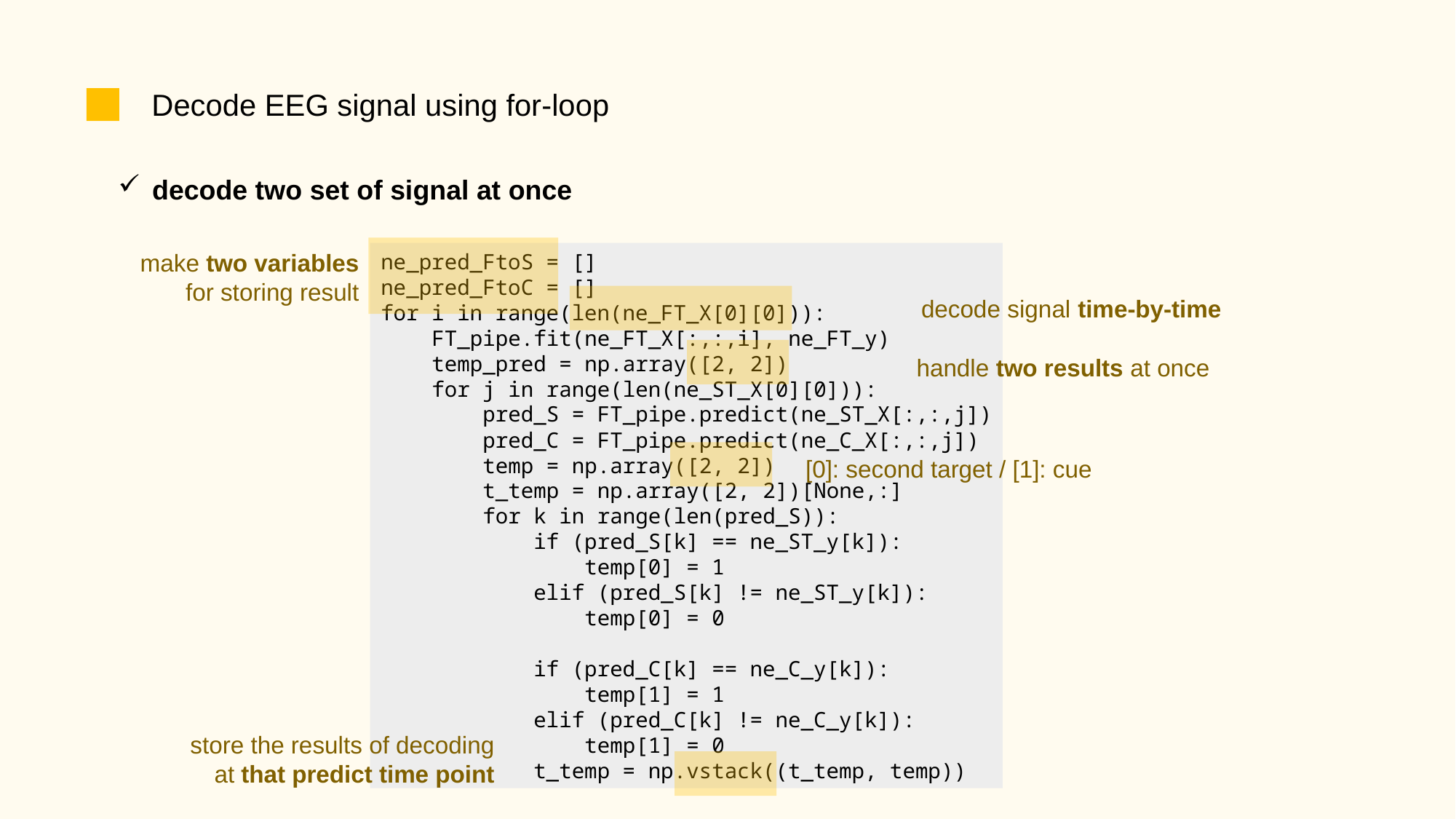

Decode EEG signal using for-loop

decode two set of signal at once

make two variables
for storing result
ne_pred_FtoS = []
ne_pred_FtoC = []
for i in range(len(ne_FT_X[0][0])):
    FT_pipe.fit(ne_FT_X[:,:,i], ne_FT_y)
    temp_pred = np.array([2, 2])
    for j in range(len(ne_ST_X[0][0])):
        pred_S = FT_pipe.predict(ne_ST_X[:,:,j])
        pred_C = FT_pipe.predict(ne_C_X[:,:,j])
        temp = np.array([2, 2])
        t_temp = np.array([2, 2])[None,:]
        for k in range(len(pred_S)):
            if (pred_S[k] == ne_ST_y[k]):
                temp[0] = 1
            elif (pred_S[k] != ne_ST_y[k]):
                temp[0] = 0

            if (pred_C[k] == ne_C_y[k]):
                temp[1] = 1
            elif (pred_C[k] != ne_C_y[k]):
                temp[1] = 0
            t_temp = np.vstack((t_temp, temp))

decode signal time-by-time

handle two results at once

[0]: second target / [1]: cue
store the results of decoding
at that predict time point